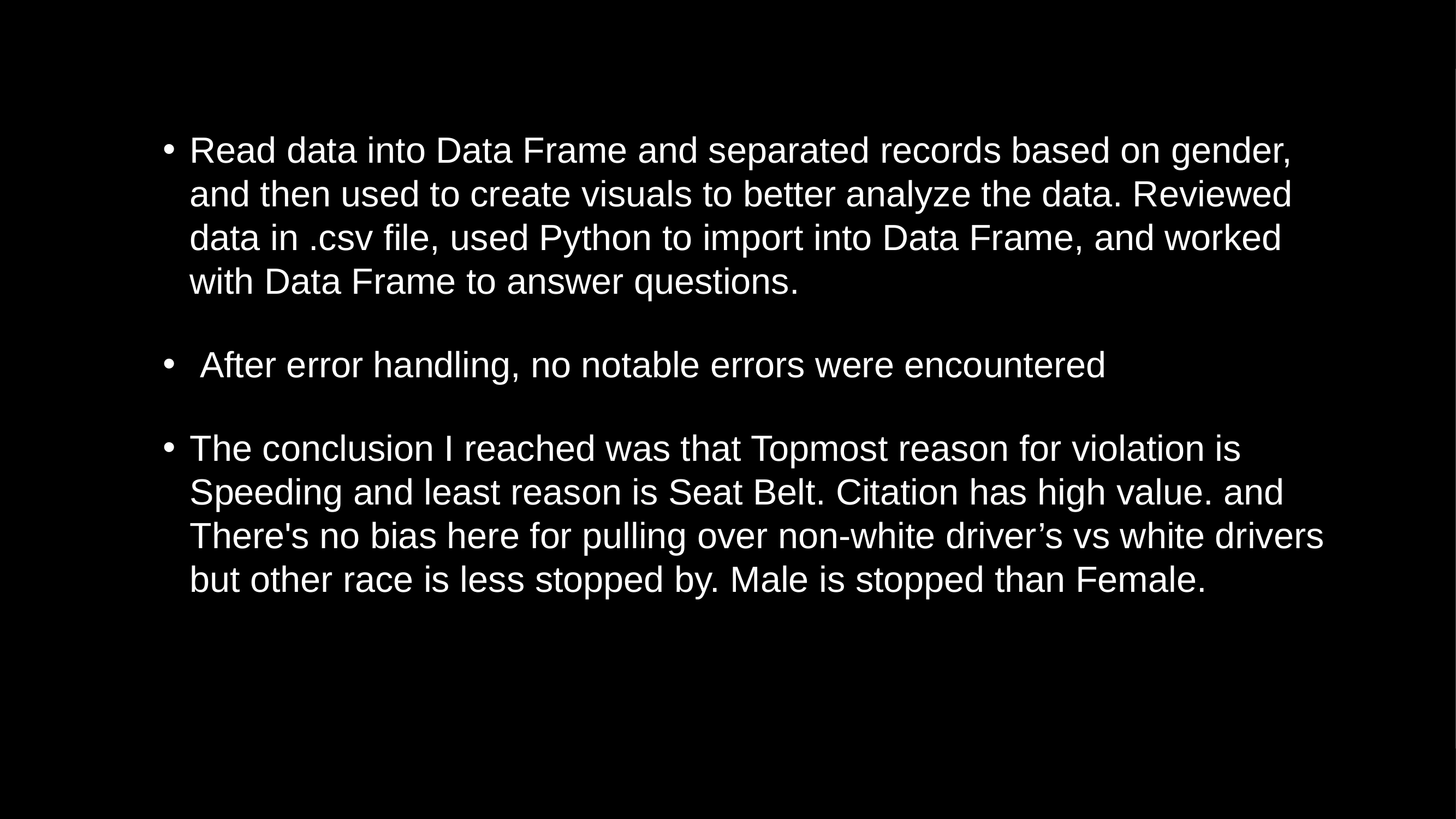

Read data into Data Frame and separated records based on gender, and then used to create visuals to better analyze the data. Reviewed data in .csv file, used Python to import into Data Frame, and worked with Data Frame to answer questions.
 After error handling, no notable errors were encountered
The conclusion I reached was that Topmost reason for violation is Speeding and least reason is Seat Belt. Citation has high value. and There's no bias here for pulling over non-white driver’s vs white drivers but other race is less stopped by. Male is stopped than Female.